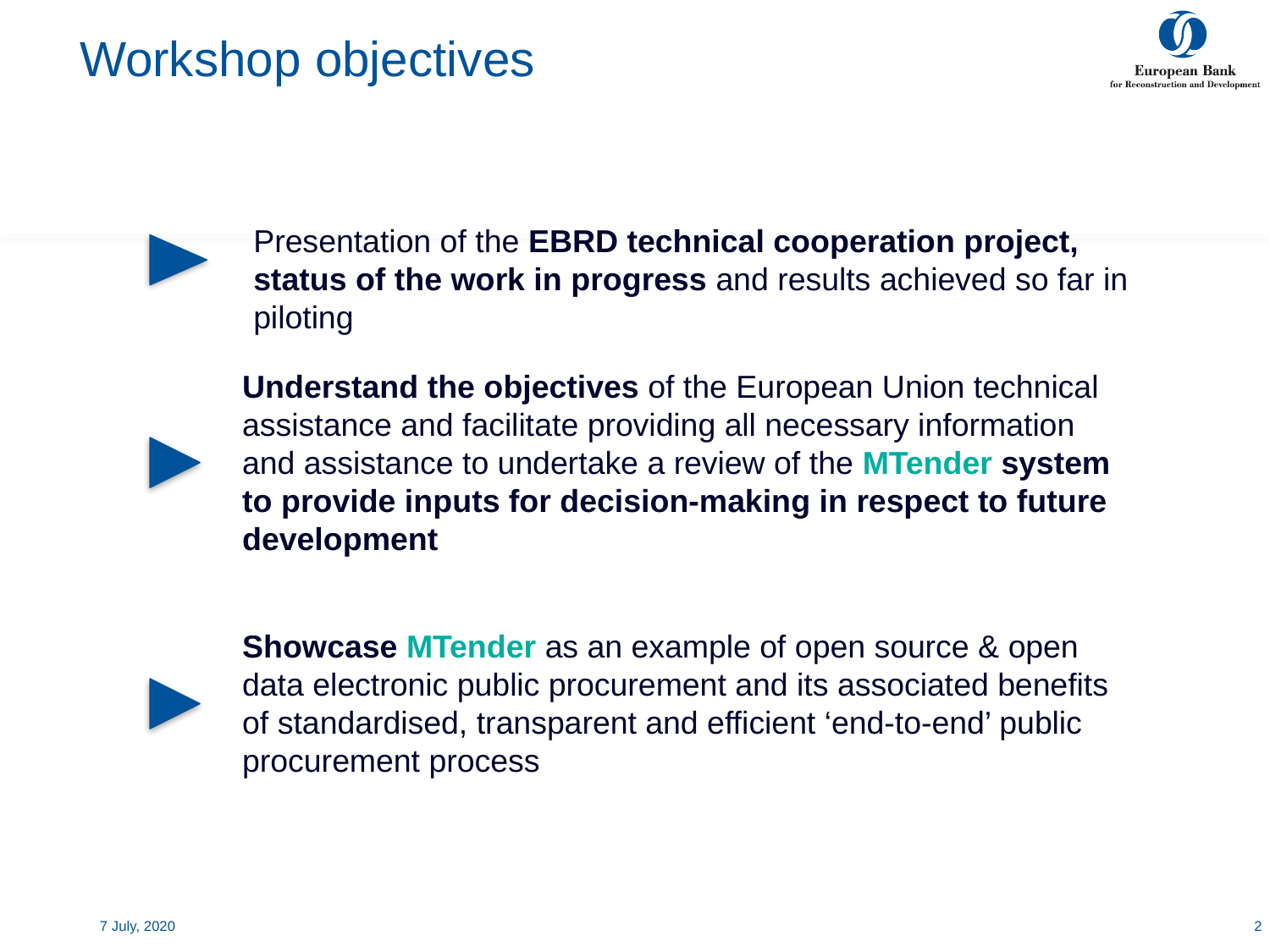

# Workshop objectives
Presentation of the EBRD technical cooperation project, status of the work in progress and results achieved so far in piloting

Understand the objectives of the European Union technical assistance and facilitate providing all necessary information and assistance to undertake a review of the MTender system to provide inputs for decision-making in respect to future development

Showcase MTender as an example of open source & open data electronic public procurement and its associated benefits of standardised, transparent and efficient ‘end-to-end’ public procurement process

7 July, 2020
2